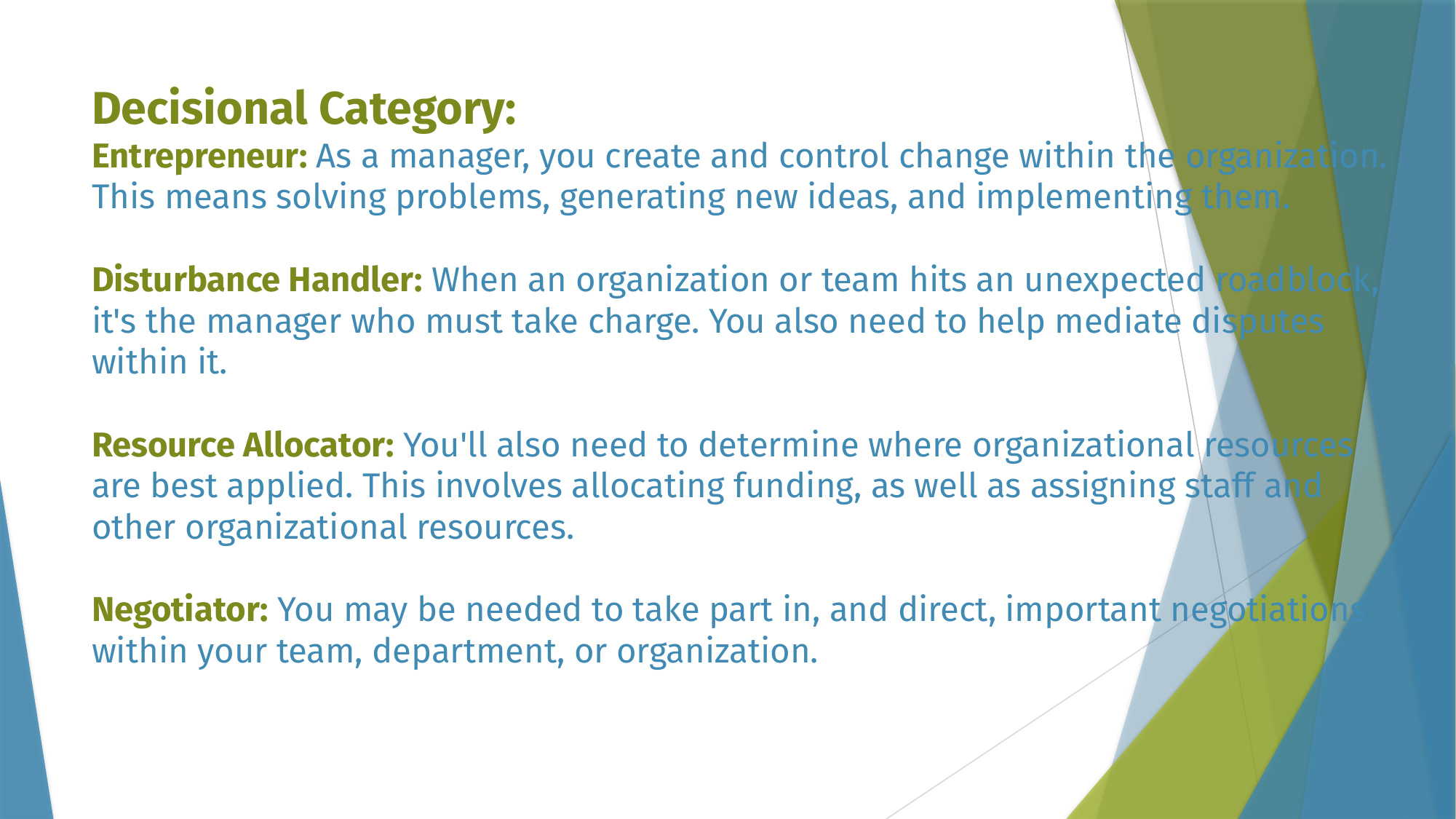

# Decisional Category: Entrepreneur: As a manager, you create and control change within the organization. This means solving problems, generating new ideas, and implementing them. Disturbance Handler: When an organization or team hits an unexpected roadblock, it's the manager who must take charge. You also need to help mediate disputes within it. Resource Allocator: You'll also need to determine where organizational resources are best applied. This involves allocating funding, as well as assigning staff and other organizational resources. Negotiator: You may be needed to take part in, and direct, important negotiations within your team, department, or organization.